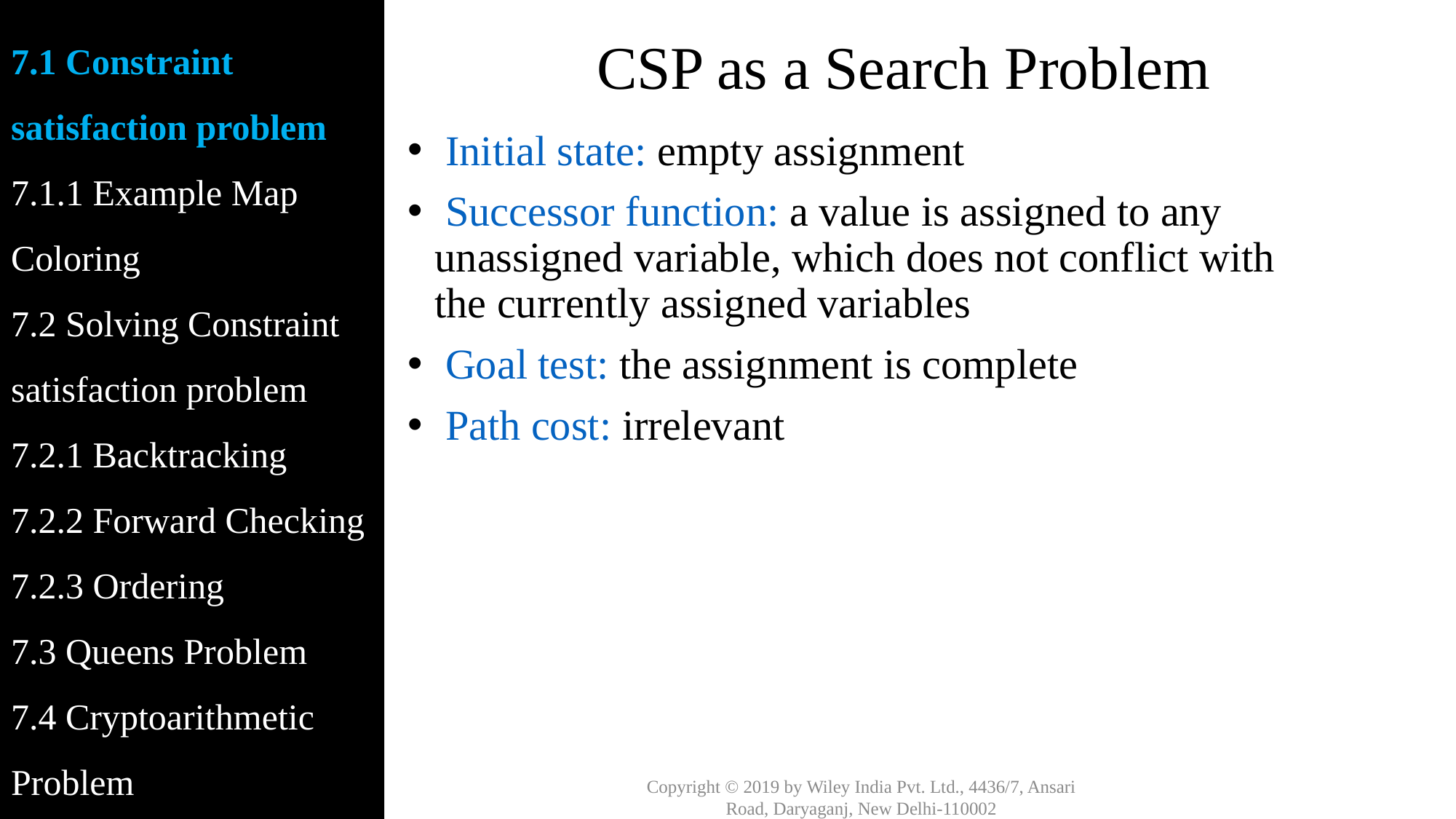

7.1 Constraint satisfaction problem
7.1.1 Example Map Coloring
7.2 Solving Constraint satisfaction problem
7.2.1 Backtracking
7.2.2 Forward Checking
7.2.3 Ordering
7.3 Queens Problem
7.4 Cryptoarithmetic Problem
# CSP as a Search Problem
 Initial state: empty assignment
 Successor function: a value is assigned to any unassigned variable, which does not conflict with the currently assigned variables
 Goal test: the assignment is complete
 Path cost: irrelevant
Copyright © 2019 by Wiley India Pvt. Ltd., 4436/7, Ansari Road, Daryaganj, New Delhi-110002